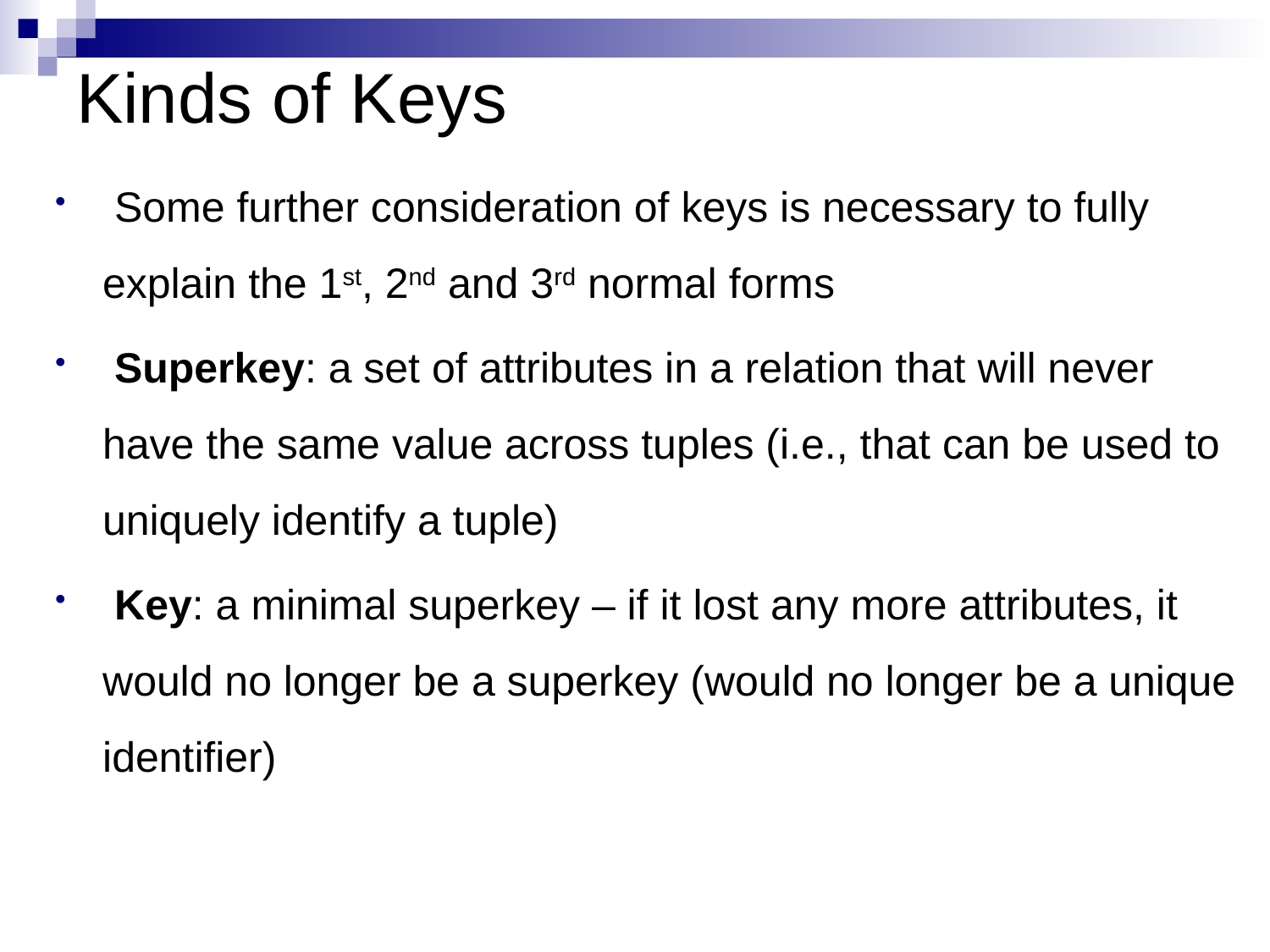

# Kinds of Keys
 Some further consideration of keys is necessary to fully explain the 1st, 2nd and 3rd normal forms
 Superkey: a set of attributes in a relation that will never have the same value across tuples (i.e., that can be used to uniquely identify a tuple)
 Key: a minimal superkey – if it lost any more attributes, it would no longer be a superkey (would no longer be a unique identifier)